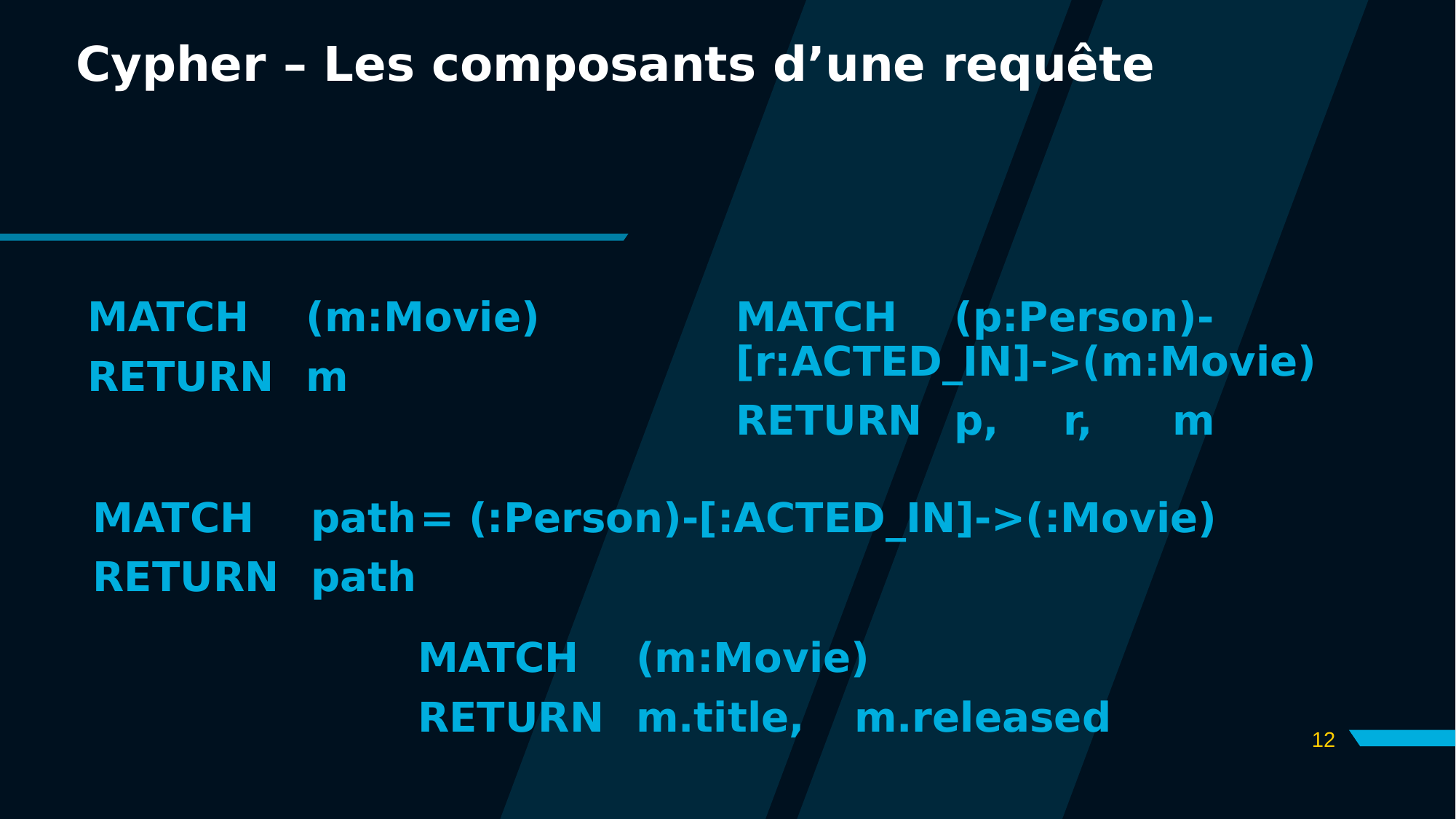

# Cypher – Les composants d’une requête
MATCH	(m:Movie)
RETURN	m
MATCH	(p:Person)-[r:ACTED_IN]->(m:Movie)
RETURN	p,	r,	m
MATCH	path	= (:Person)-[:ACTED_IN]->(:Movie)
RETURN	path
MATCH	(m:Movie)
RETURN	m.title,	m.released
12